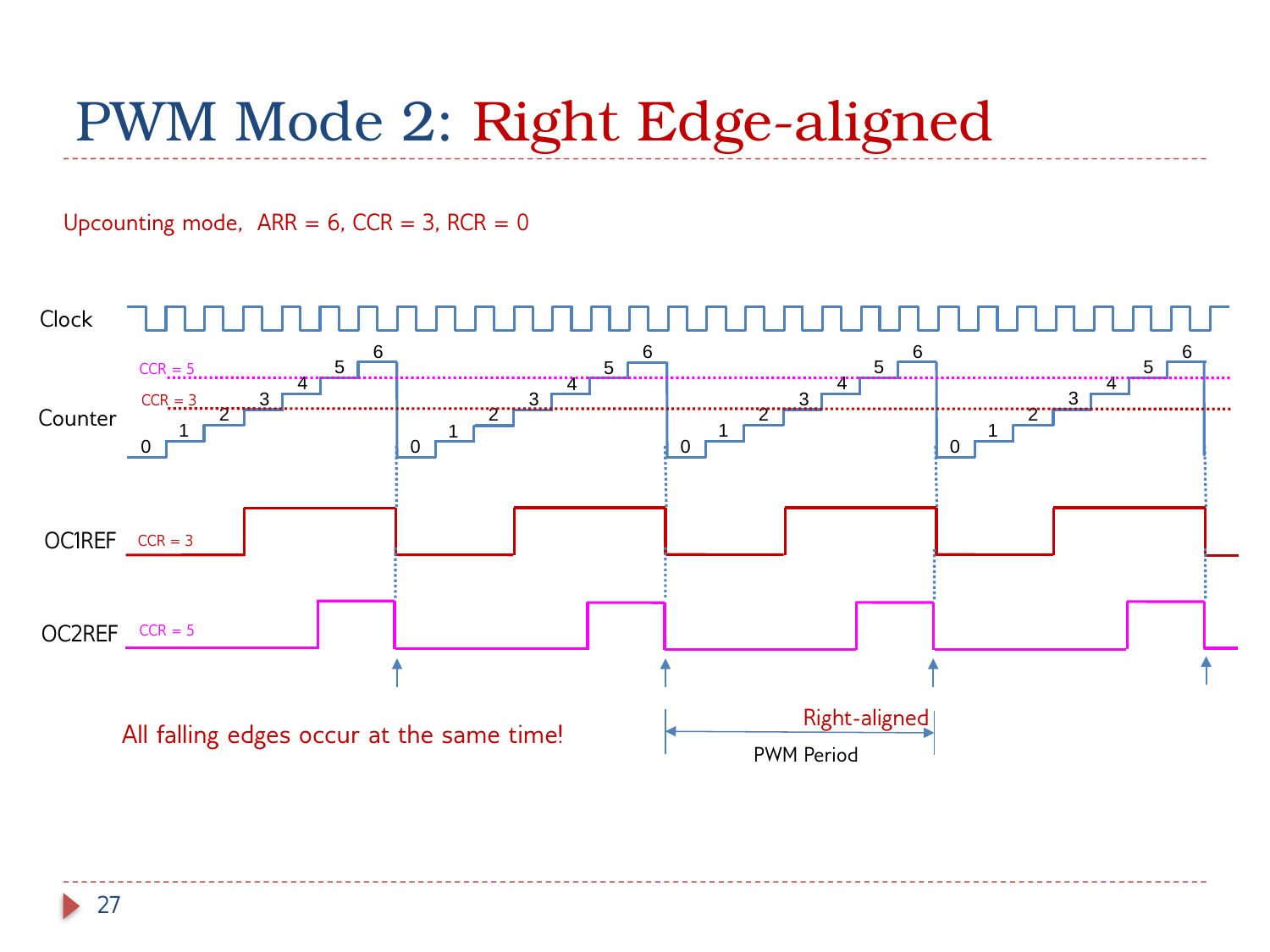

# PWM Mode 2: Right Edge-aligned
Upcounting mode,  ARR = 6, CCR = 3, RCR = 0
Clock
6
5
4
3
2
1
0
6
5
4
3
2
1
0
6
5
4
3
2
1
0
6
5
4
3
2
1
0
CCR = 5
CCR = 3
Counter

OC1REF
CCR = 3
OC2REF
CCR = 5
Right-aligned
All falling edges occur at the same time!
PWM Period
27